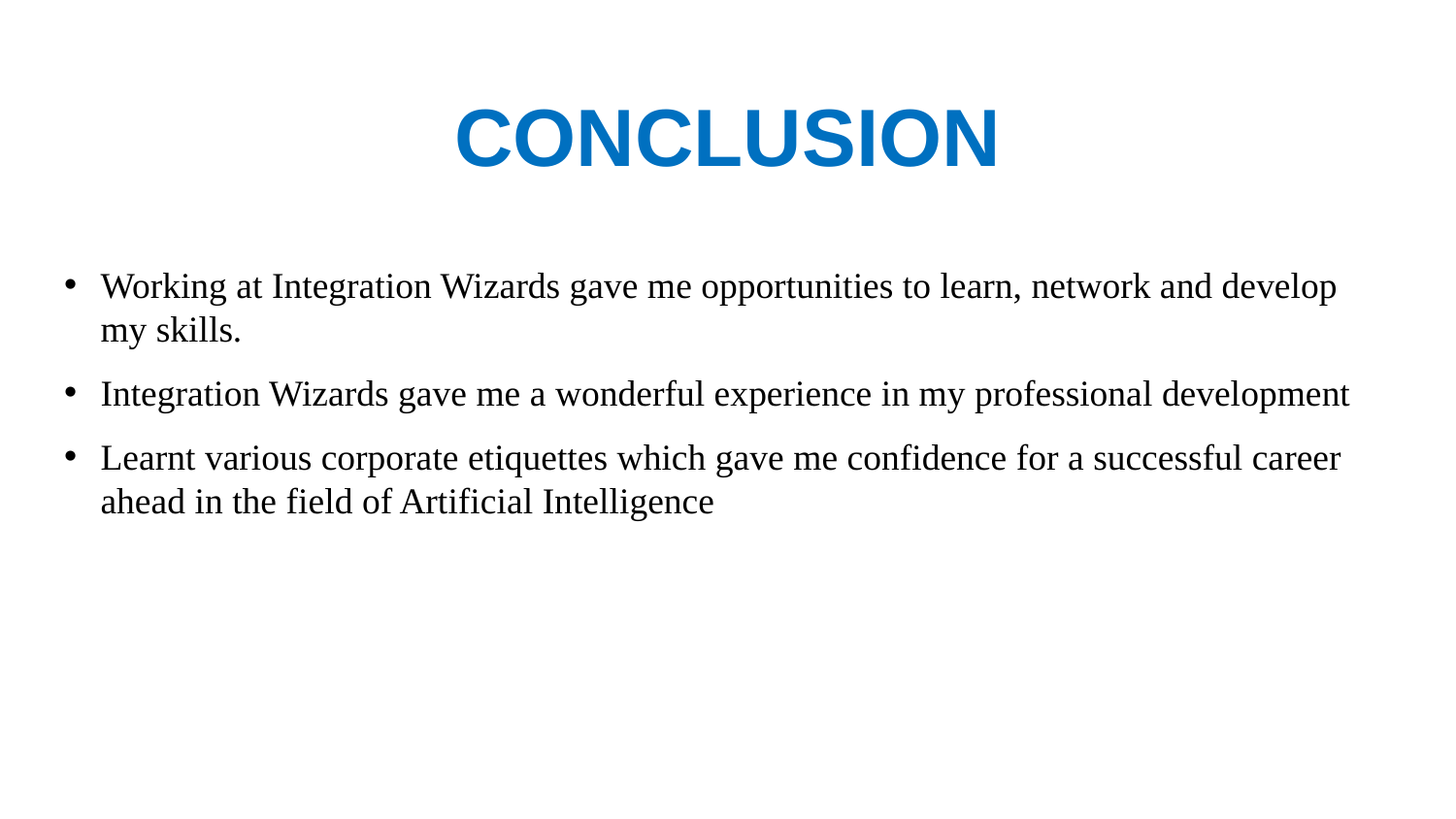

# CONCLUSION

Working at Integration Wizards gave me opportunities to learn, network and develop my skills.
Integration Wizards gave me a wonderful experience in my professional development
Learnt various corporate etiquettes which gave me confidence for a successful career ahead in the field of Artificial Intelligence